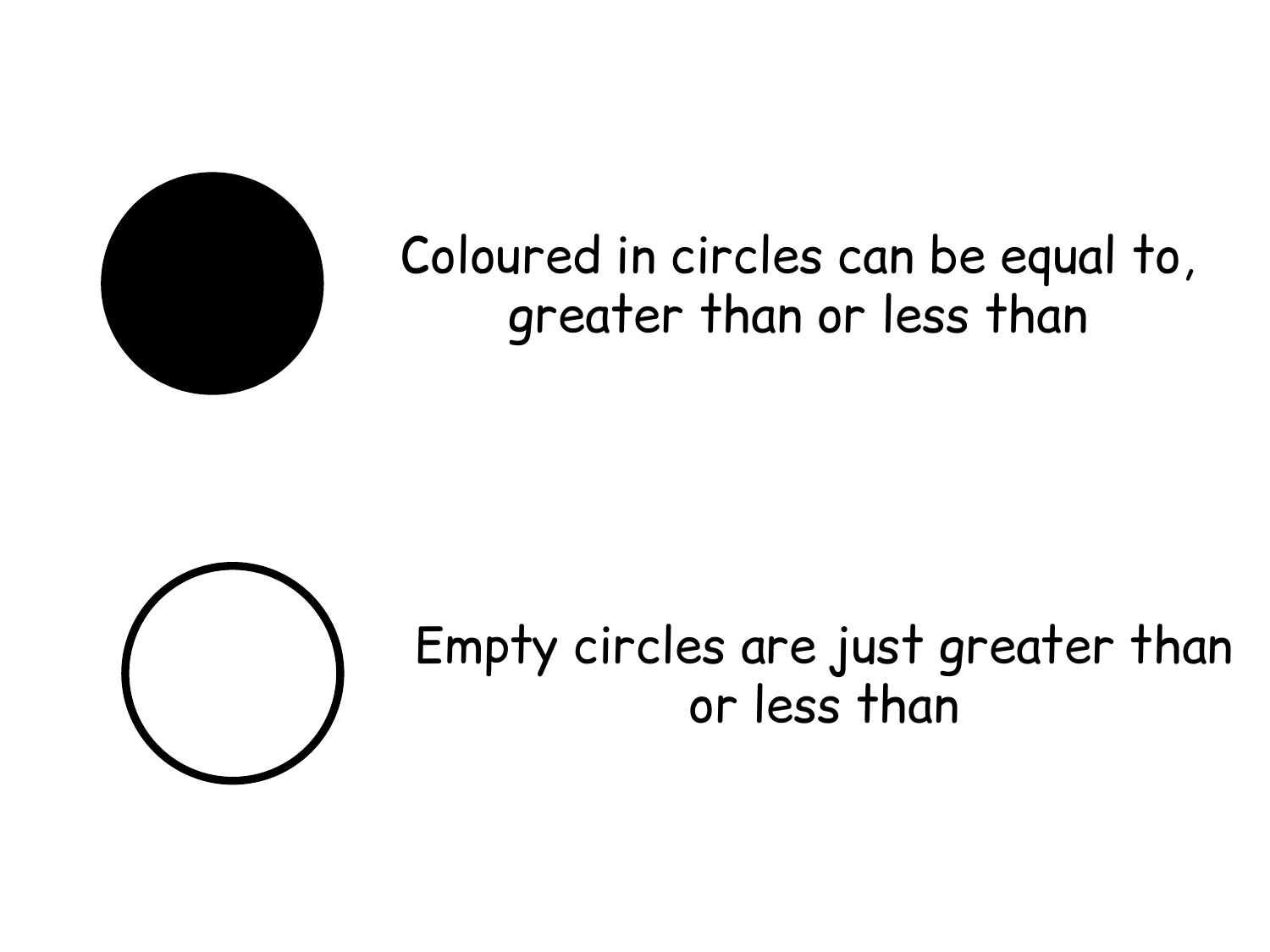

Coloured in circles can be equal to, greater than or less than

Empty circles are just greater than or less than